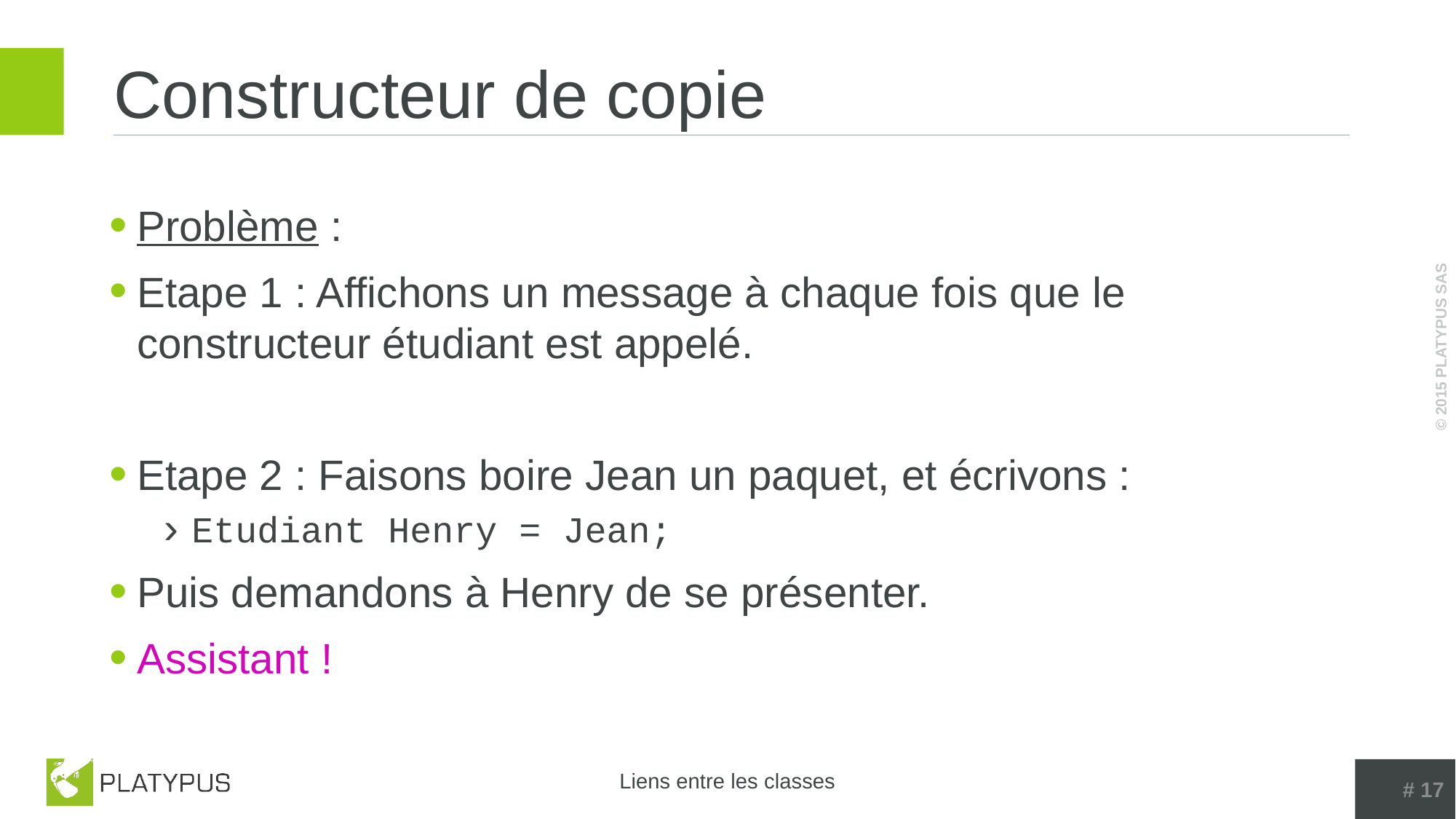

# Constructeur de copie
Problème :
Etape 1 : Affichons un message à chaque fois que le constructeur étudiant est appelé.

Etape 2 : Faisons boire Jean un paquet, et écrivons :
Etudiant Henry = Jean;
Puis demandons à Henry de se présenter.
Assistant !
# 17
Liens entre les classes